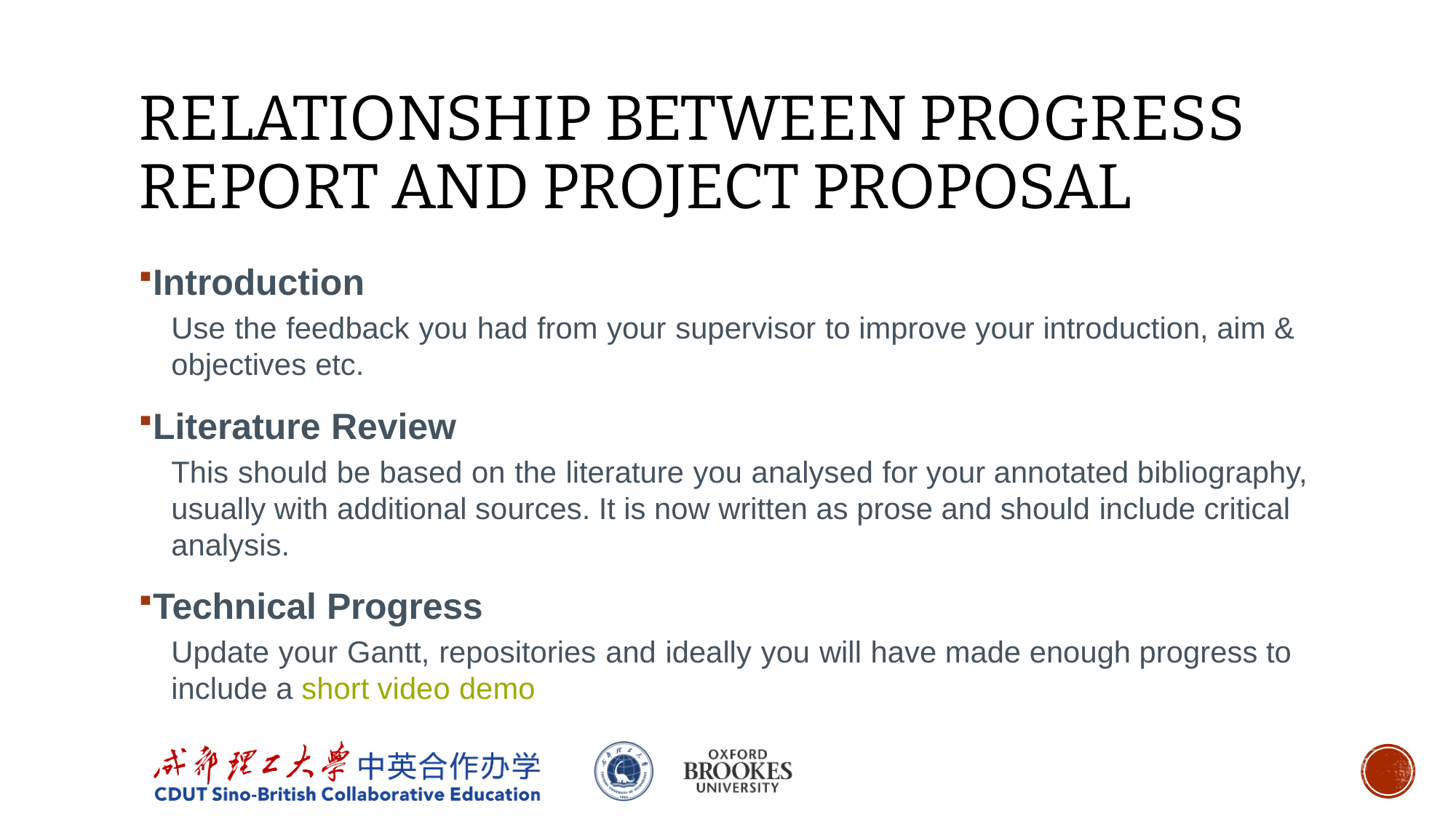

# RELATIONSHIP BETWEEN PROGRESS REPORT AND PROJECT PROPOSAL
Introduction
Use the feedback you had from your supervisor to improve your introduction, aim & objectives etc.
Literature Review
This should be based on the literature you analysed for your annotated bibliography, usually with additional sources. It is now written as prose and should include critical analysis.
Technical Progress
Update your Gantt, repositories and ideally you will have made enough progress to include a short video demo

13